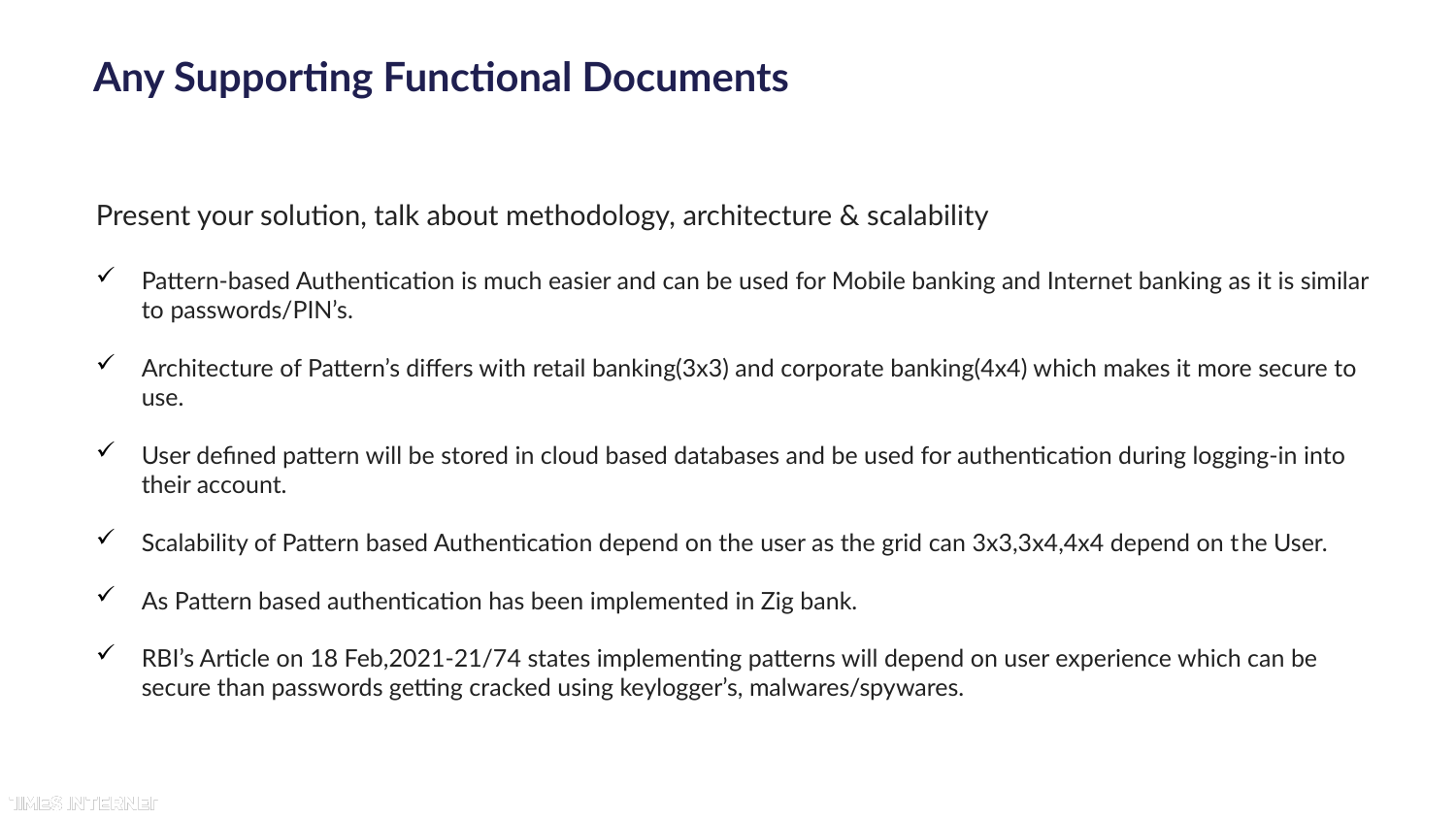

# Any Supporting Functional Documents
Present your solution, talk about methodology, architecture & scalability

Pattern-based Authentication is much easier and can be used for Mobile banking and Internet banking as it is similar to passwords/PIN’s.

Architecture of Pattern’s differs with retail banking(3x3) and corporate banking(4x4) which makes it more secure to use.

User defined pattern will be stored in cloud based databases and be used for authentication during logging-in into their account.

Scalability of Pattern based Authentication depend on the user as the grid can 3x3,3x4,4x4 depend on the User.

As Pattern based authentication has been implemented in Zig bank.

RBI’s Article on 18 Feb,2021-21/74 states implementing patterns will depend on user experience which can be secure than passwords getting cracked using keylogger’s, malwares/spywares.